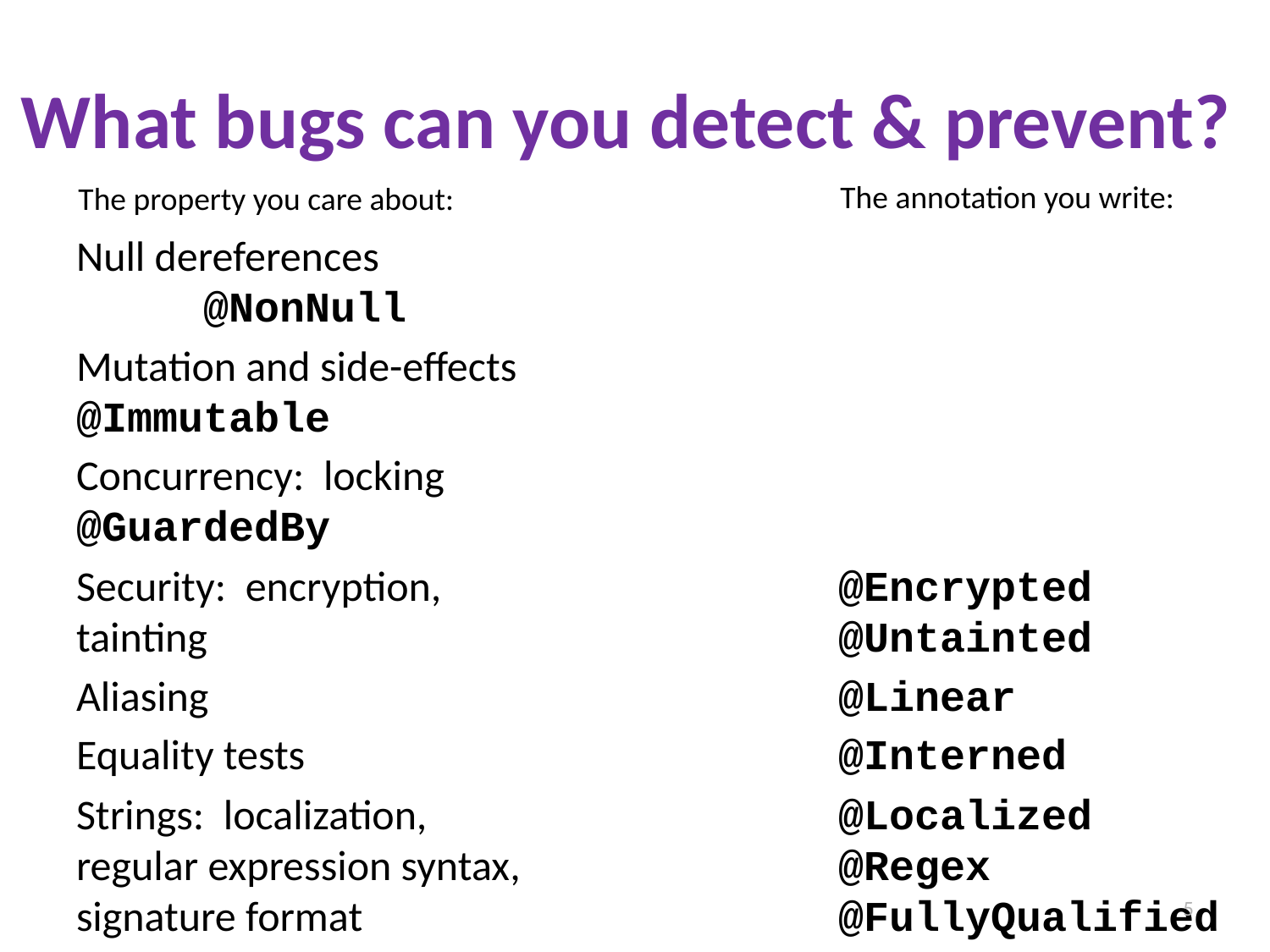

# What bugs can you detect & prevent?
The annotation you write:
The property you care about:
Null dereferences 								@NonNull
Mutation and side-effects 					@Immutable
Concurrency:  locking							@GuardedBy
Security:  encryption, 			@Encrypted
tainting					@Untainted
Aliasing 					@Linear
Equality tests 					@Interned
Strings:  localization,				@Localized
regular expression syntax,			@Regex
signature format				@FullyQualified
Typestate (e.g., open/closed files)		@State
Users can write their own checkers!
5